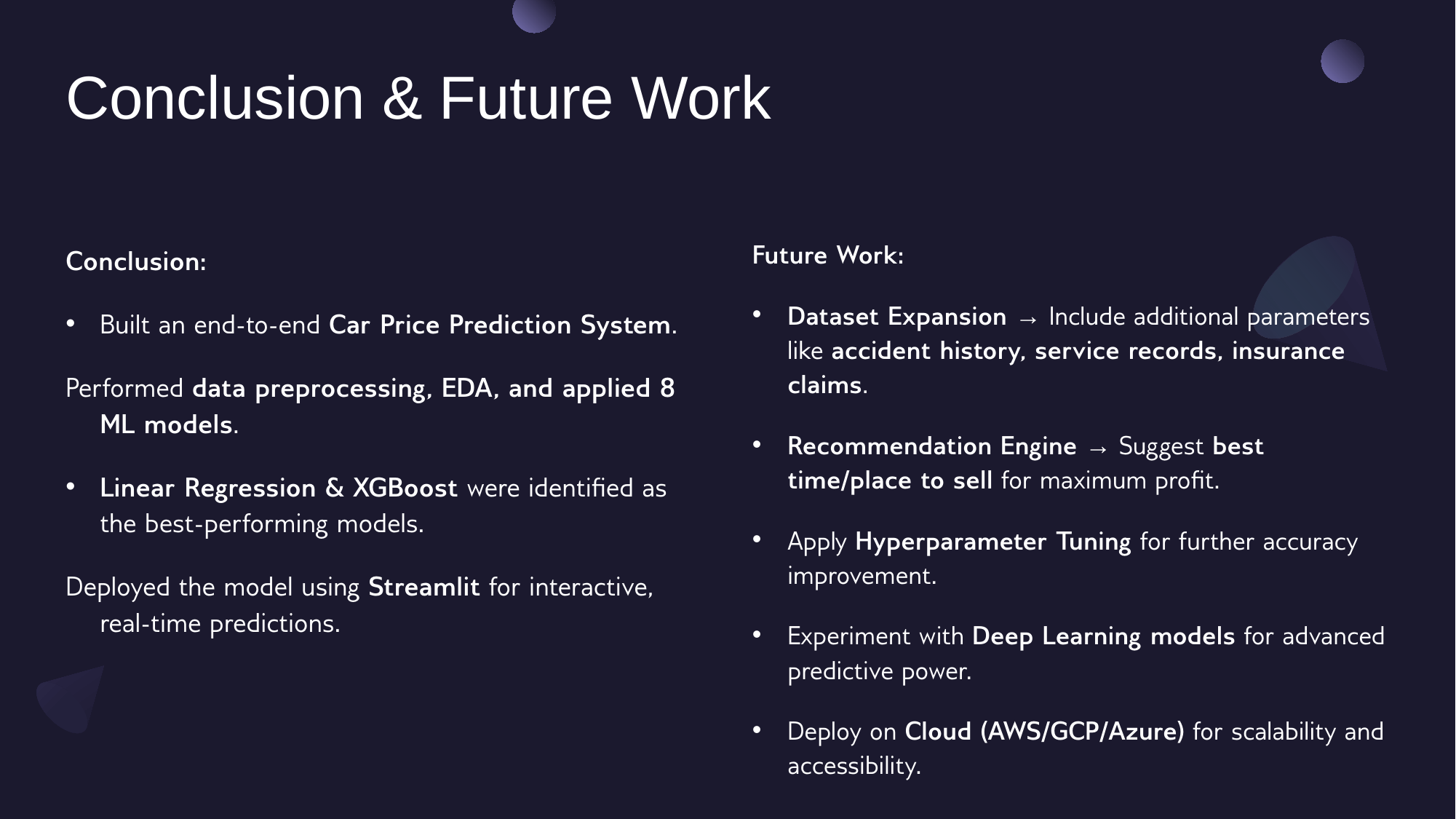

# Conclusion & Future Work
Conclusion:
Built an end-to-end Car Price Prediction System.
Performed data preprocessing, EDA, and applied 8 ML models.
Linear Regression & XGBoost were identified as the best-performing models.
Deployed the model using Streamlit for interactive, real-time predictions.

Future Work:
Dataset Expansion → Include additional parameters like accident history, service records, insurance claims.
Recommendation Engine → Suggest best time/place to sell for maximum profit.
Apply Hyperparameter Tuning for further accuracy improvement.
Experiment with Deep Learning models for advanced predictive power.
Deploy on Cloud (AWS/GCP/Azure) for scalability and accessibility.